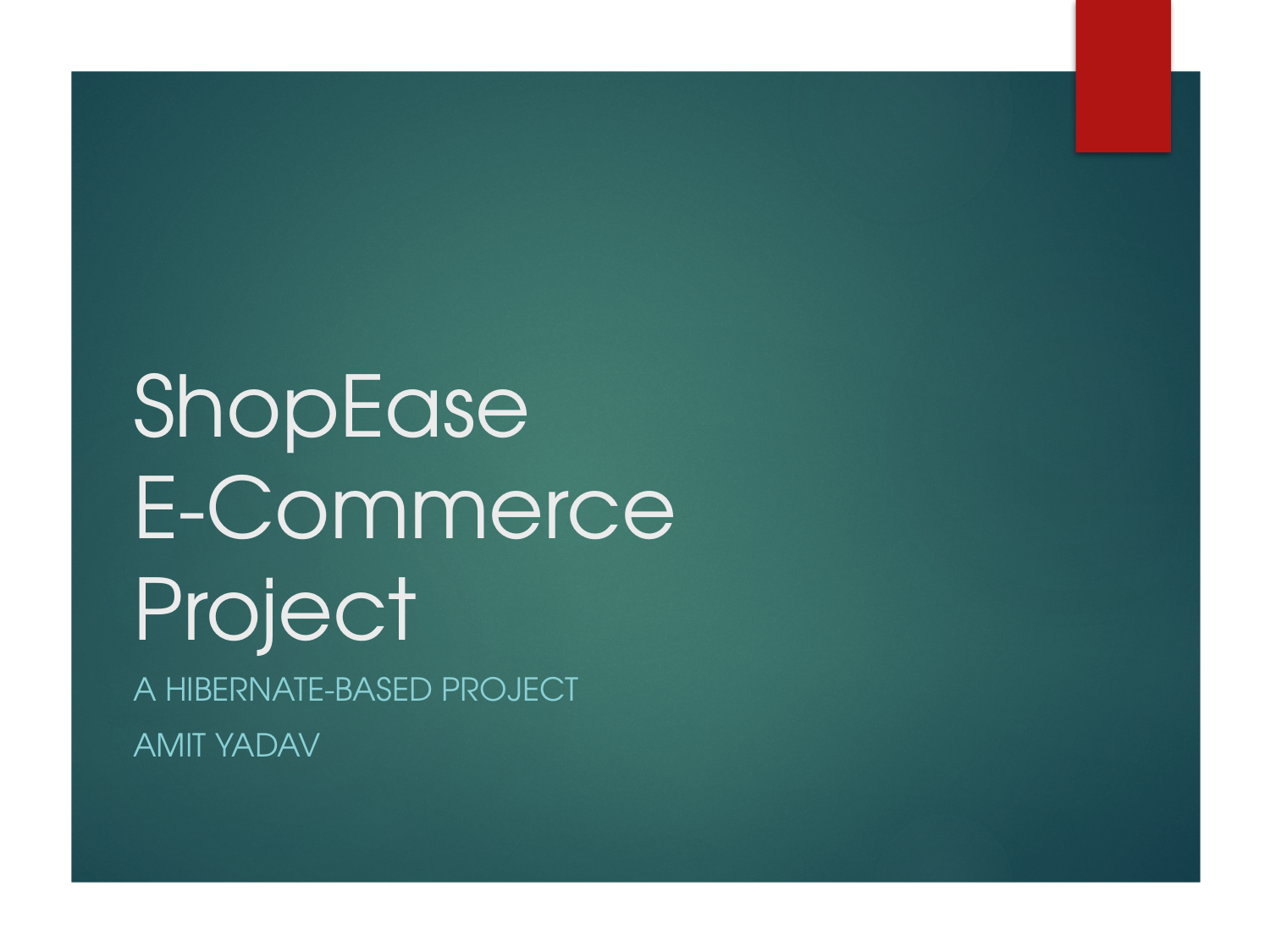

# ShopEase E-Commerce Project
A Hibernate-Based Project
Amit Yadav